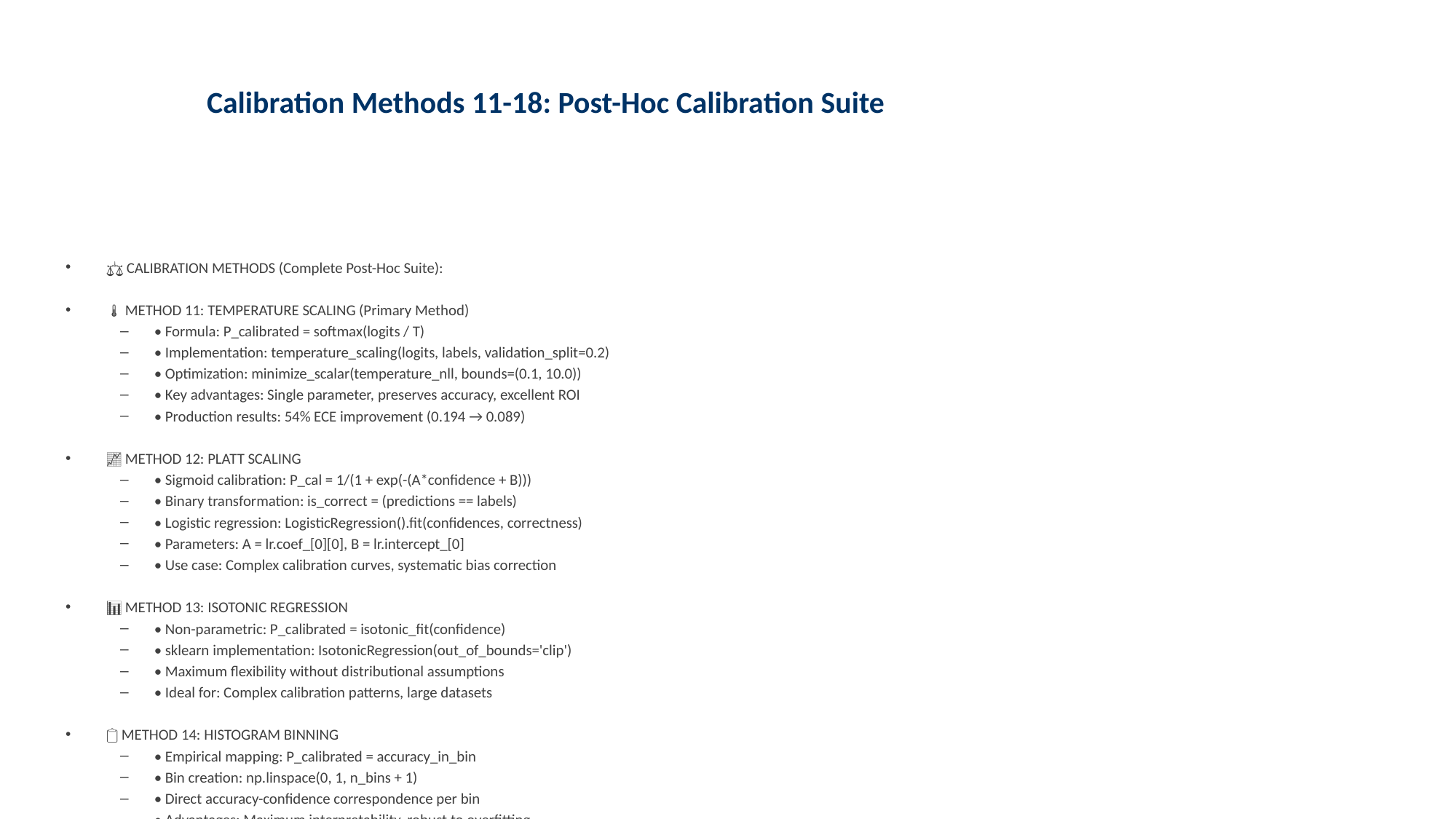

# Calibration Methods 11-18: Post-Hoc Calibration Suite

⚖️ CALIBRATION METHODS (Complete Post-Hoc Suite):

🌡️ METHOD 11: TEMPERATURE SCALING (Primary Method)
• Formula: P_calibrated = softmax(logits / T)
• Implementation: temperature_scaling(logits, labels, validation_split=0.2)
• Optimization: minimize_scalar(temperature_nll, bounds=(0.1, 10.0))
• Key advantages: Single parameter, preserves accuracy, excellent ROI
• Production results: 54% ECE improvement (0.194 → 0.089)

📈 METHOD 12: PLATT SCALING
• Sigmoid calibration: P_cal = 1/(1 + exp(-(A*confidence + B)))
• Binary transformation: is_correct = (predictions == labels)
• Logistic regression: LogisticRegression().fit(confidences, correctness)
• Parameters: A = lr.coef_[0][0], B = lr.intercept_[0]
• Use case: Complex calibration curves, systematic bias correction

📊 METHOD 13: ISOTONIC REGRESSION
• Non-parametric: P_calibrated = isotonic_fit(confidence)
• sklearn implementation: IsotonicRegression(out_of_bounds='clip')
• Maximum flexibility without distributional assumptions
• Ideal for: Complex calibration patterns, large datasets

📋 METHOD 14: HISTOGRAM BINNING
• Empirical mapping: P_calibrated = accuracy_in_bin
• Bin creation: np.linspace(0, 1, n_bins + 1)
• Direct accuracy-confidence correspondence per bin
• Advantages: Maximum interpretability, robust to overfitting

🔧 METHODS 15-18: ADVANCED CALIBRATION
• matrix_vector_scaling(): Class-specific calibration parameters
  - Vector: P_cal = softmax(W ⊙ logits + b)
  - Matrix: P_cal = softmax(W × logits + b)
• Beta/Spline/Dirichlet: Distributional and smooth calibration approaches

⚡ CALIBRATION PIPELINE INTEGRATION:
• Validation handling: 80/20 split prevents parameter overfitting
• Return structure: Calibrated probabilities + optimal parameters
• Performance tracking: Before/after calibration metric comparison